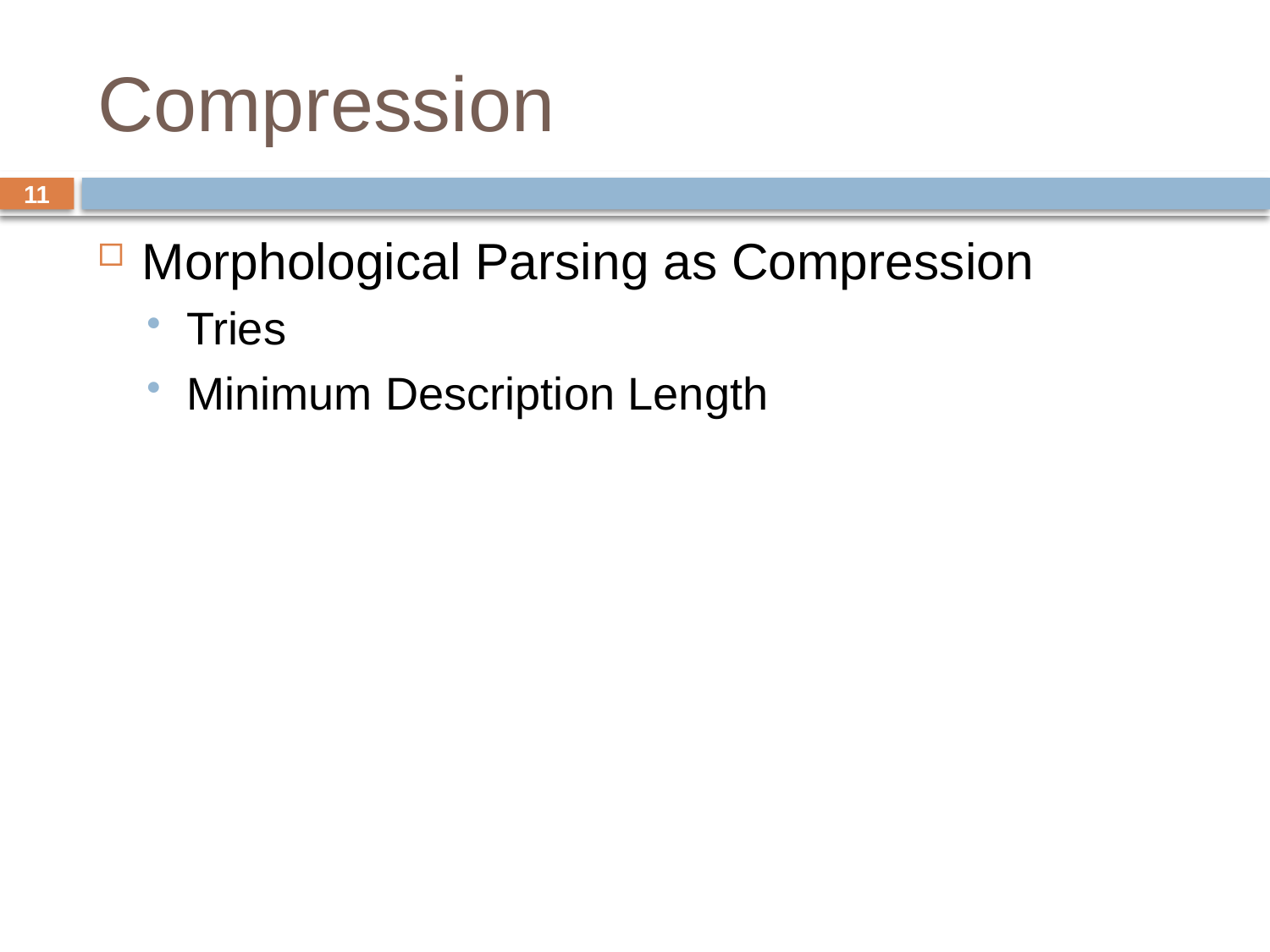

# Compression
11
Morphological Parsing as Compression
Tries
Minimum Description Length